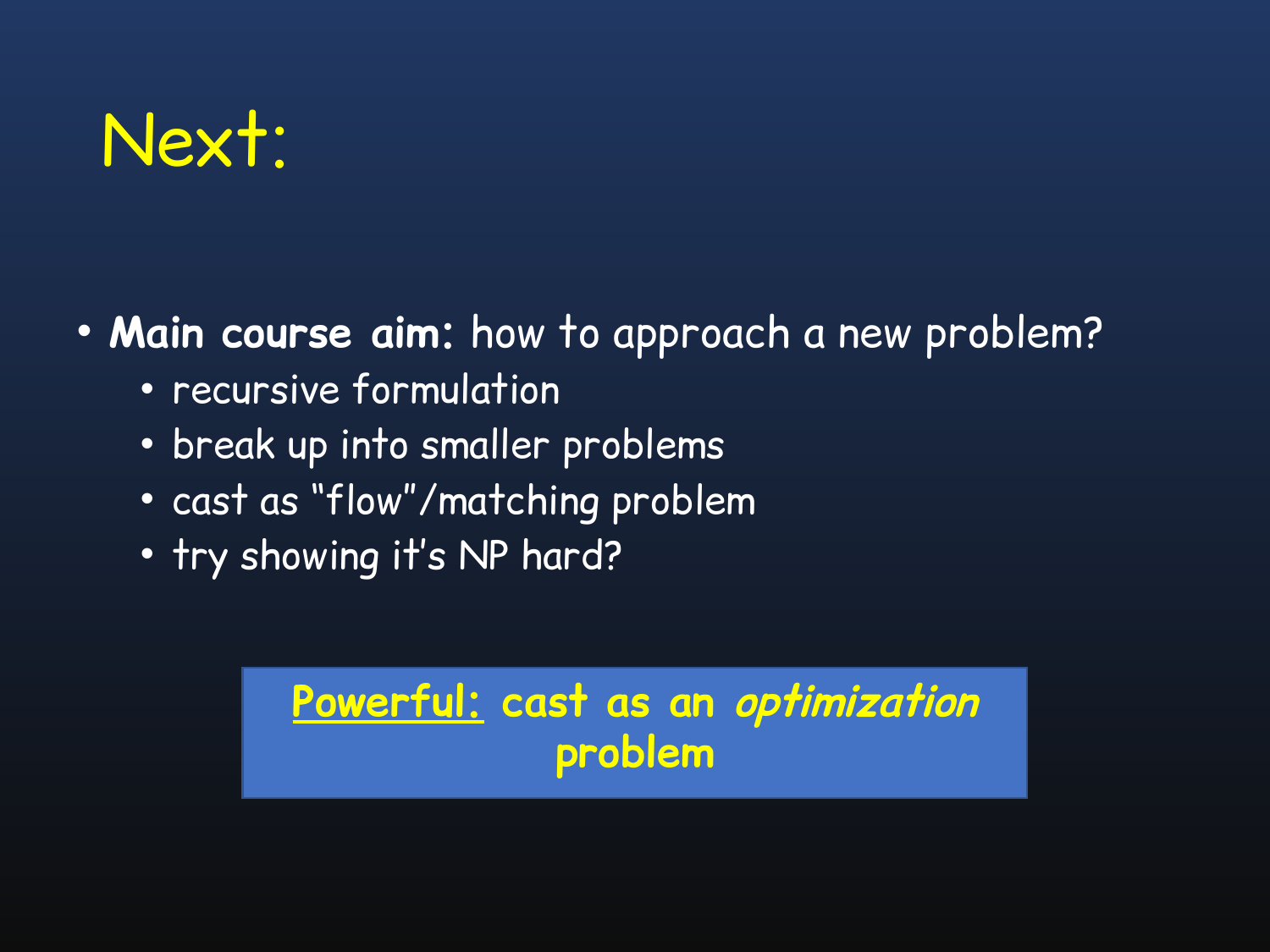

# Next:
Main course aim: how to approach a new problem?
recursive formulation
break up into smaller problems
cast as “flow”/matching problem
try showing it’s NP hard?
Powerful: cast as an optimization problem